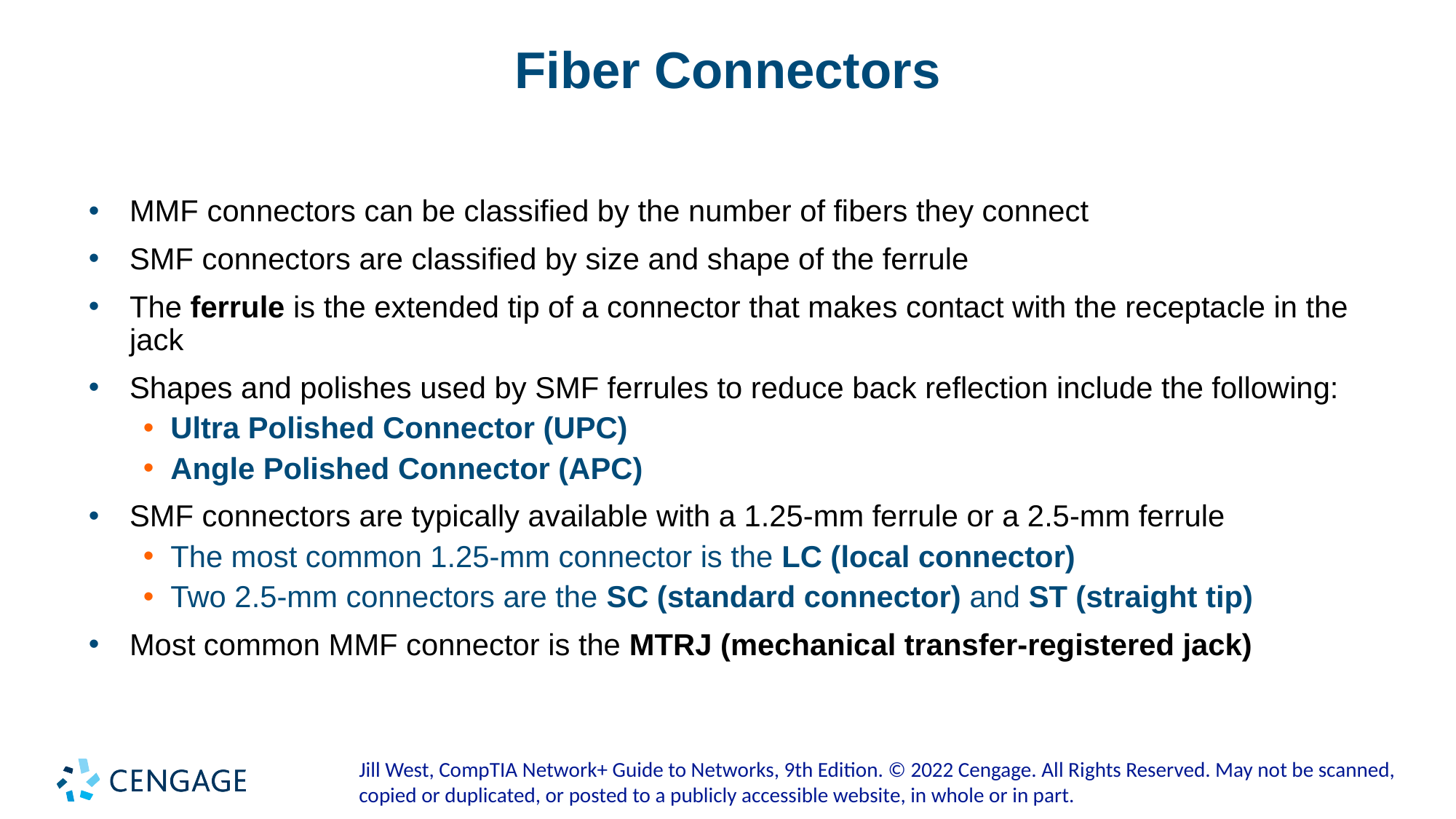

# Fiber Connectors
MMF connectors can be classified by the number of fibers they connect
SMF connectors are classified by size and shape of the ferrule
The ferrule is the extended tip of a connector that makes contact with the receptacle in the jack
Shapes and polishes used by SMF ferrules to reduce back reflection include the following:
Ultra Polished Connector (UPC)
Angle Polished Connector (APC)
SMF connectors are typically available with a 1.25-mm ferrule or a 2.5-mm ferrule
The most common 1.25-mm connector is the LC (local connector)
Two 2.5-mm connectors are the SC (standard connector) and ST (straight tip)
Most common MMF connector is the MTRJ (mechanical transfer-registered jack)